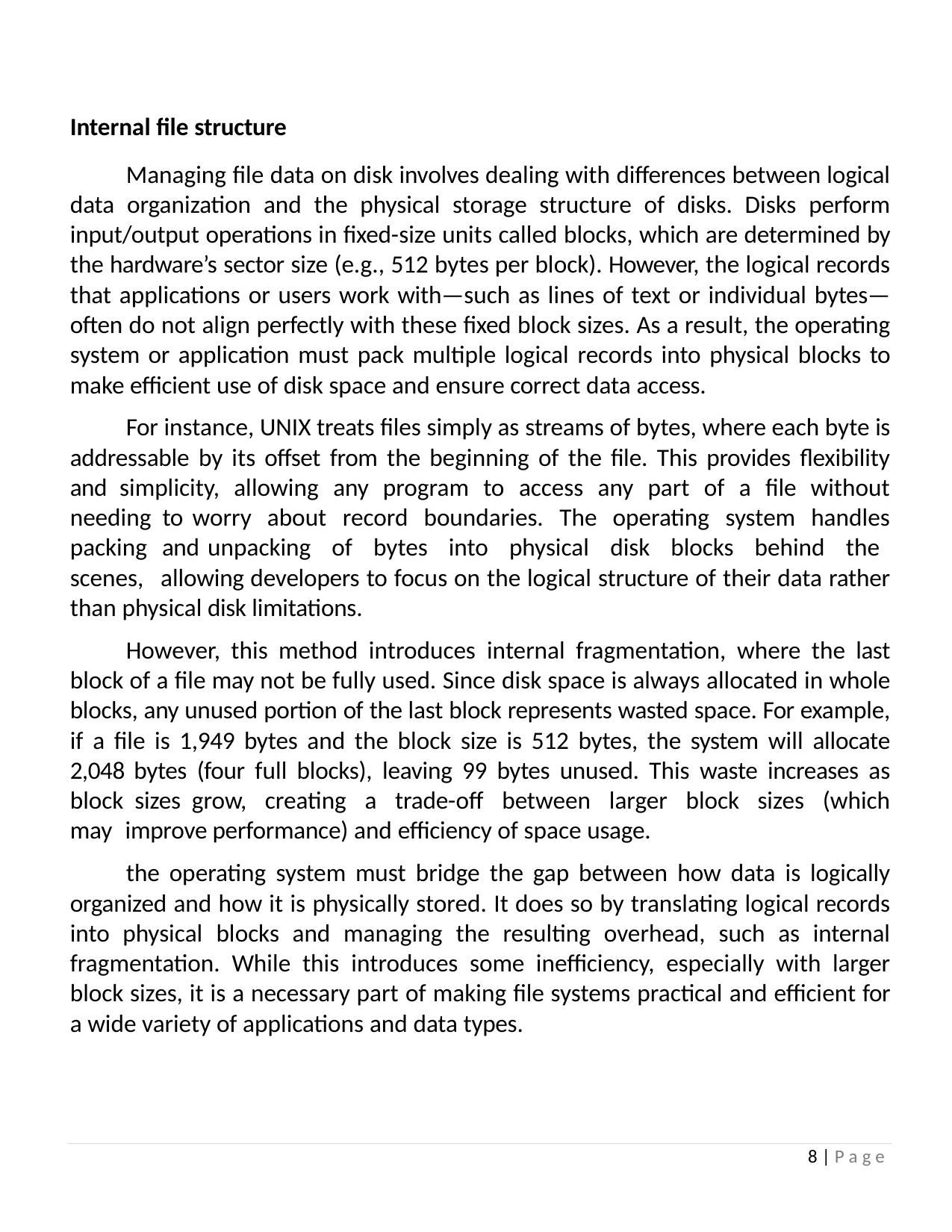

Internal file structure
Managing file data on disk involves dealing with differences between logical data organization and the physical storage structure of disks. Disks perform input/output operations in fixed-size units called blocks, which are determined by the hardware’s sector size (e.g., 512 bytes per block). However, the logical records that applications or users work with—such as lines of text or individual bytes— often do not align perfectly with these fixed block sizes. As a result, the operating system or application must pack multiple logical records into physical blocks to make efficient use of disk space and ensure correct data access.
For instance, UNIX treats files simply as streams of bytes, where each byte is addressable by its offset from the beginning of the file. This provides flexibility and simplicity, allowing any program to access any part of a file without needing to worry about record boundaries. The operating system handles packing and unpacking  of  bytes  into  physical  disk  blocks  behind  the  scenes,  allowing developers to focus on the logical structure of their data rather than physical disk limitations.
However, this method introduces internal fragmentation, where the last block of a file may not be fully used. Since disk space is always allocated in whole blocks, any unused portion of the last block represents wasted space. For example, if a file is 1,949 bytes and the block size is 512 bytes, the system will allocate 2,048 bytes (four full blocks), leaving 99 bytes unused. This waste increases as block sizes grow, creating a trade-off between larger block sizes (which may improve performance) and efficiency of space usage.
the operating system must bridge the gap between how data is logically organized and how it is physically stored. It does so by translating logical records into physical blocks and managing the resulting overhead, such as internal fragmentation. While this introduces some inefficiency, especially with larger block sizes, it is a necessary part of making file systems practical and efficient for a wide variety of applications and data types.
8 | P a g e